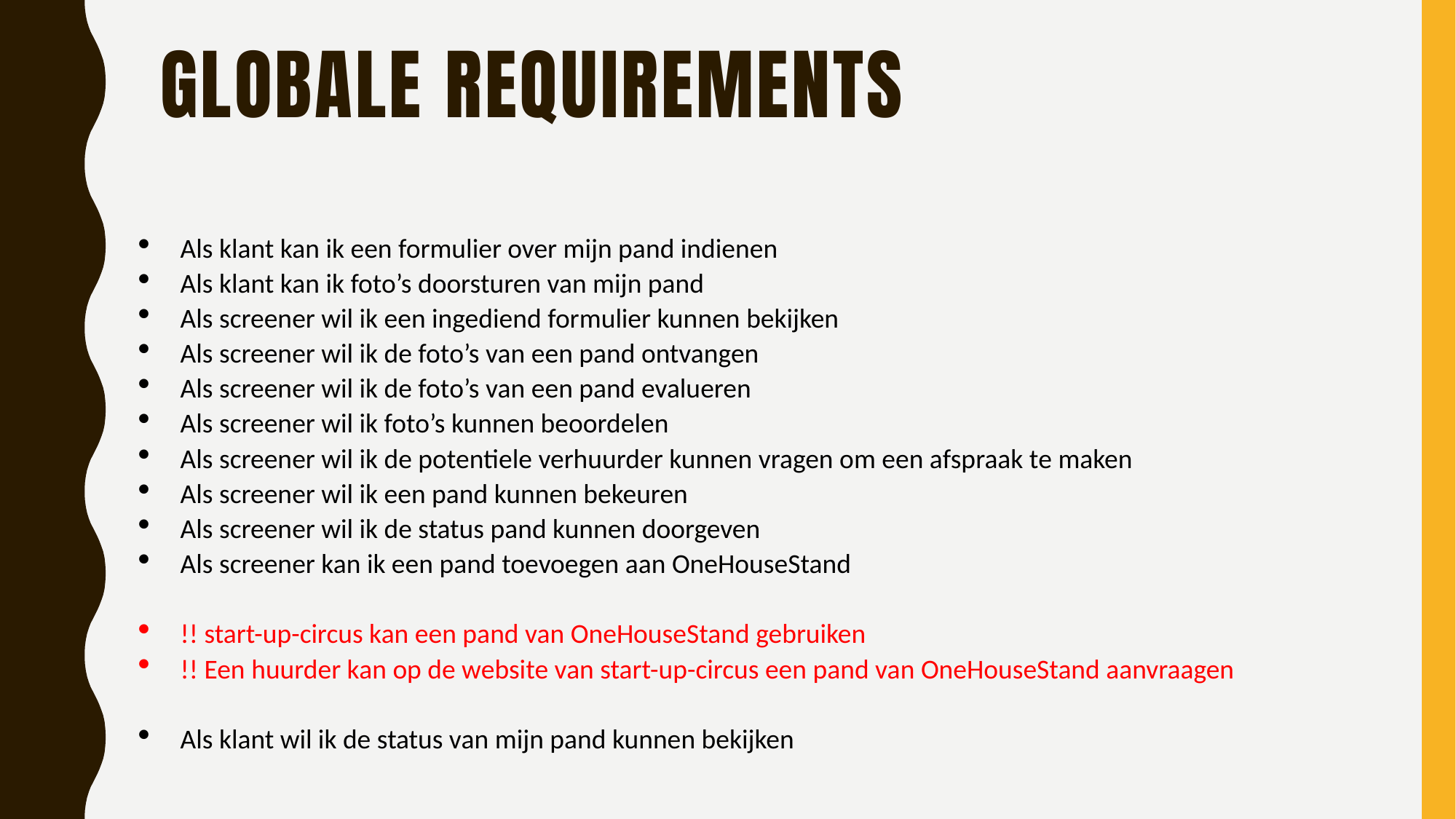

# Globale requirements
Als klant kan ik een formulier over mijn pand indienen
Als klant kan ik foto’s doorsturen van mijn pand
Als screener wil ik een ingediend formulier kunnen bekijken
Als screener wil ik de foto’s van een pand ontvangen
Als screener wil ik de foto’s van een pand evalueren
Als screener wil ik foto’s kunnen beoordelen
Als screener wil ik de potentiele verhuurder kunnen vragen om een afspraak te maken
Als screener wil ik een pand kunnen bekeuren
Als screener wil ik de status pand kunnen doorgeven
Als screener kan ik een pand toevoegen aan OneHouseStand

!! start-up-circus kan een pand van OneHouseStand gebruiken
!! Een huurder kan op de website van start-up-circus een pand van OneHouseStand aanvraagen

Als klant wil ik de status van mijn pand kunnen bekijken